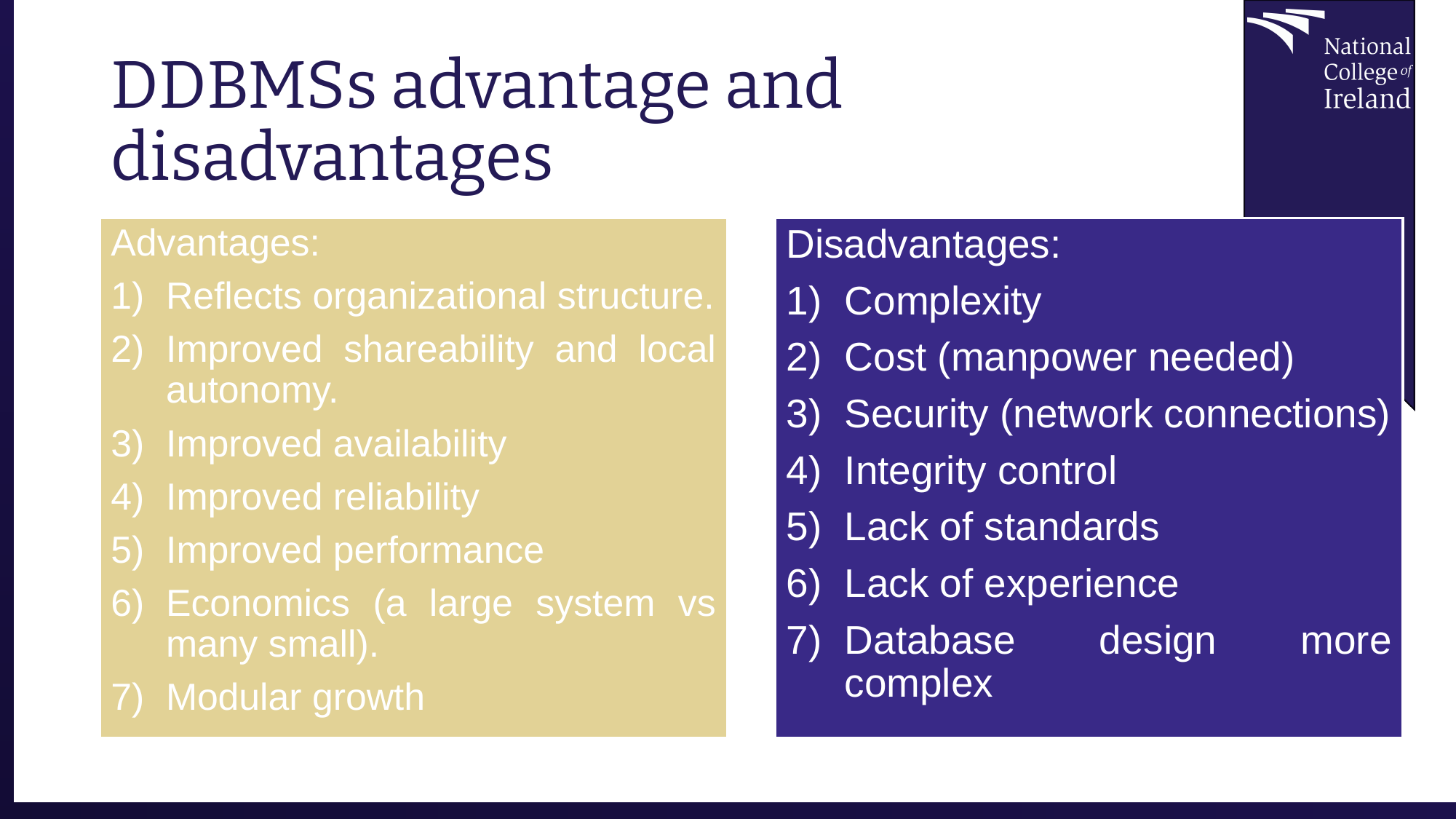

# DDBMSs advantage and disadvantages
Advantages:
Reflects organizational structure.
Improved shareability and local autonomy.
Improved availability
Improved reliability
Improved performance
Economics (a large system vs many small).
Modular growth

Disadvantages:
Complexity
Cost (manpower needed)
Security (network connections)
Integrity control
Lack of standards
Lack of experience
Database design more complex